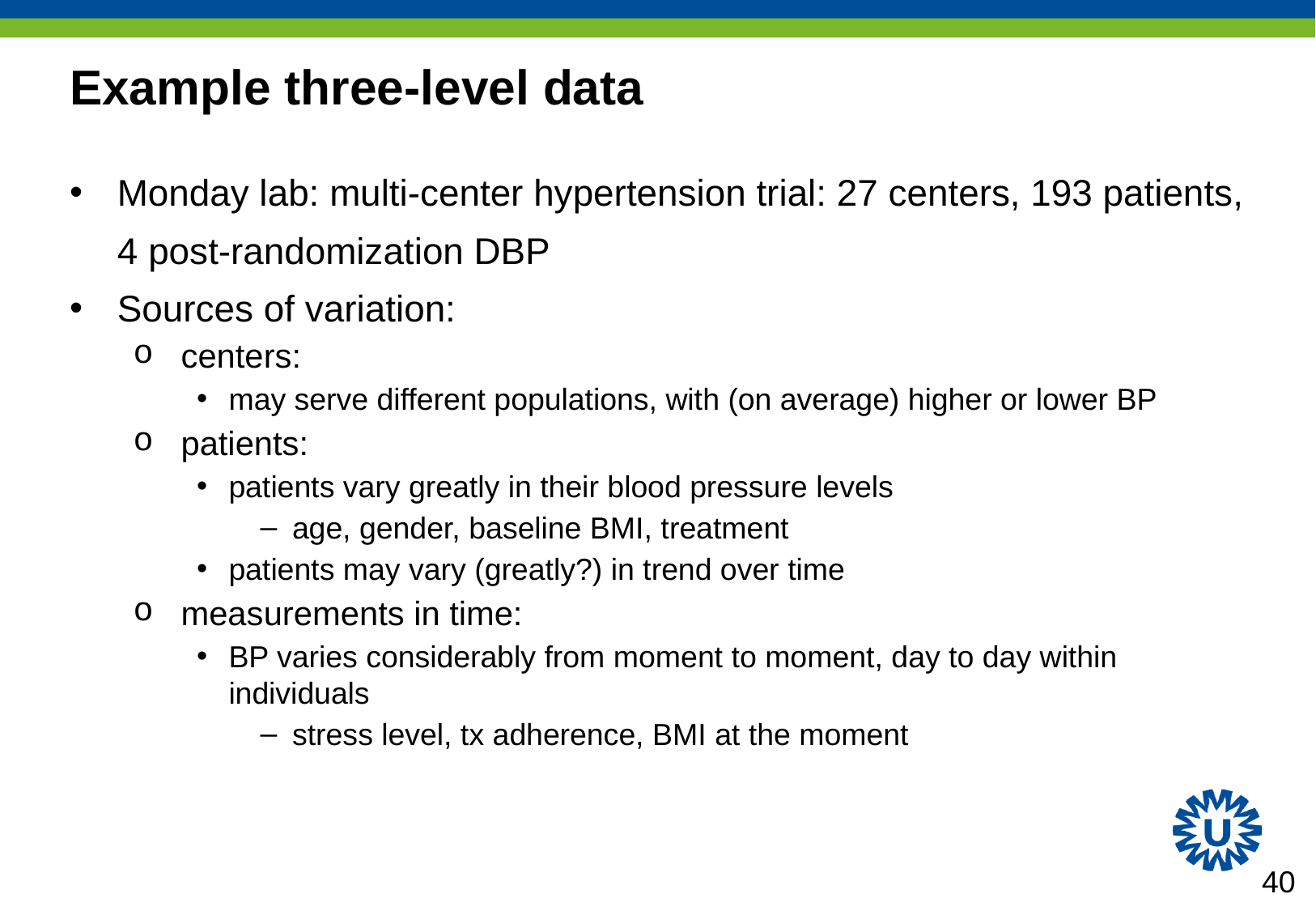

# Example three-level data
Monday lab: multi-center hypertension trial: 27 centers, 193 patients, 4 post-randomization DBP
Sources of variation:
centers:
may serve different populations, with (on average) higher or lower BP
patients:
patients vary greatly in their blood pressure levels
age, gender, baseline BMI, treatment
patients may vary (greatly?) in trend over time
measurements in time:
BP varies considerably from moment to moment, day to day within individuals
stress level, tx adherence, BMI at the moment
40